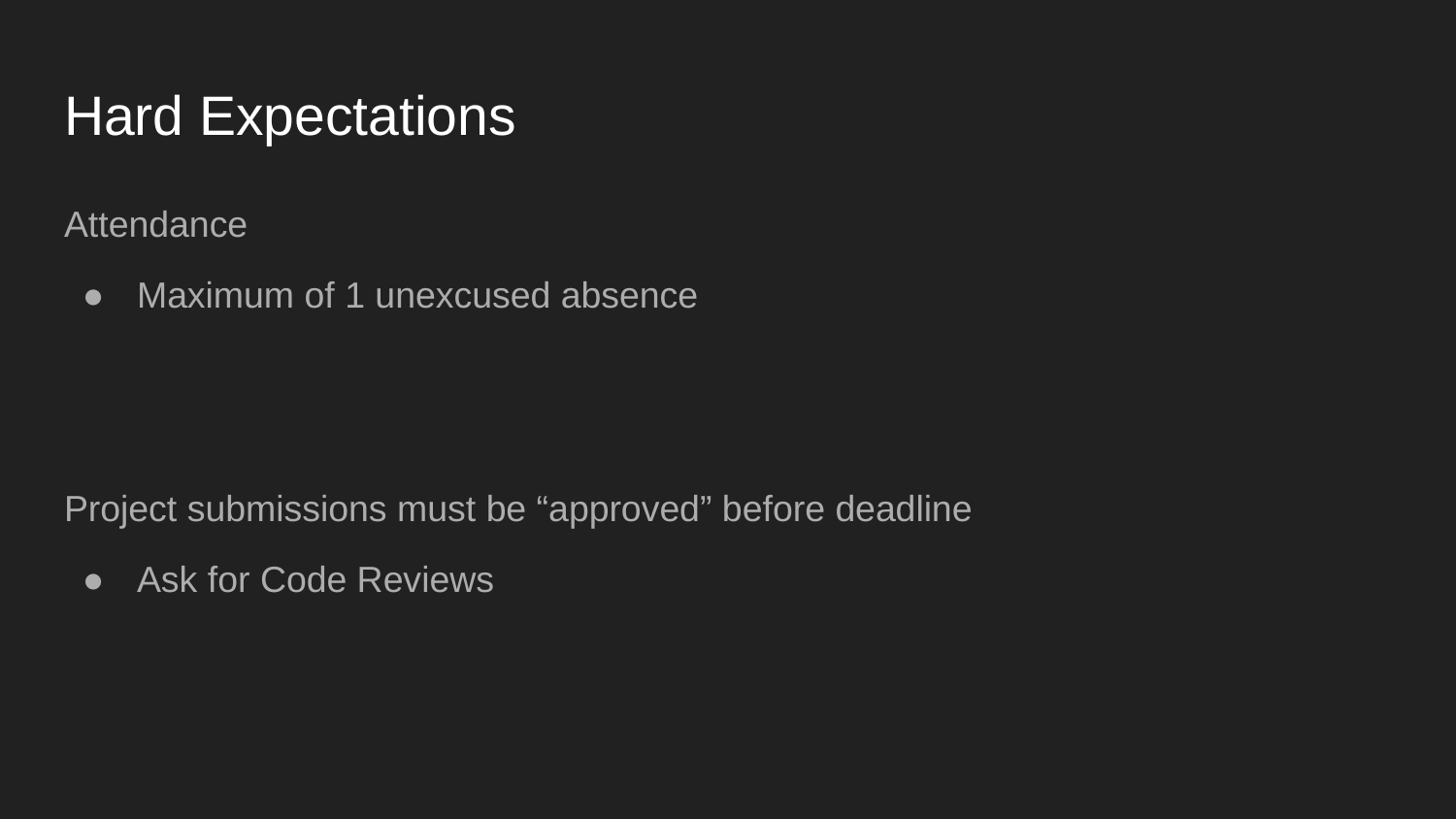

# Hard Expectations
Attendance
Maximum of 1 unexcused absence

Project submissions must be “approved” before deadline
Ask for Code Reviews